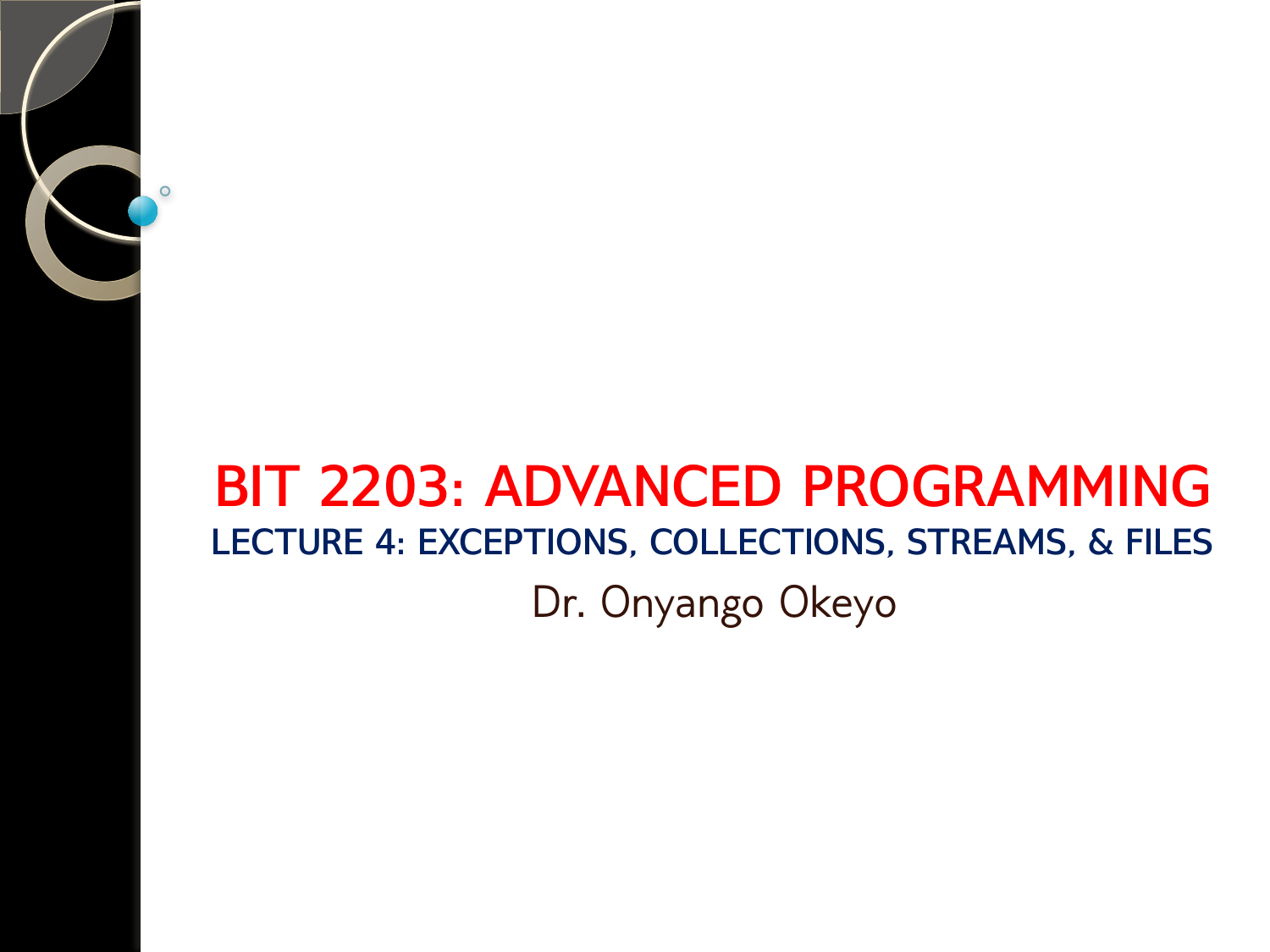

# BIT 2203: ADVANCED PROGRAMMING LECTURE 4: EXCEPTIONS, COLLECTIONS, STREAMS, & FILES
Dr. Onyango Okeyo